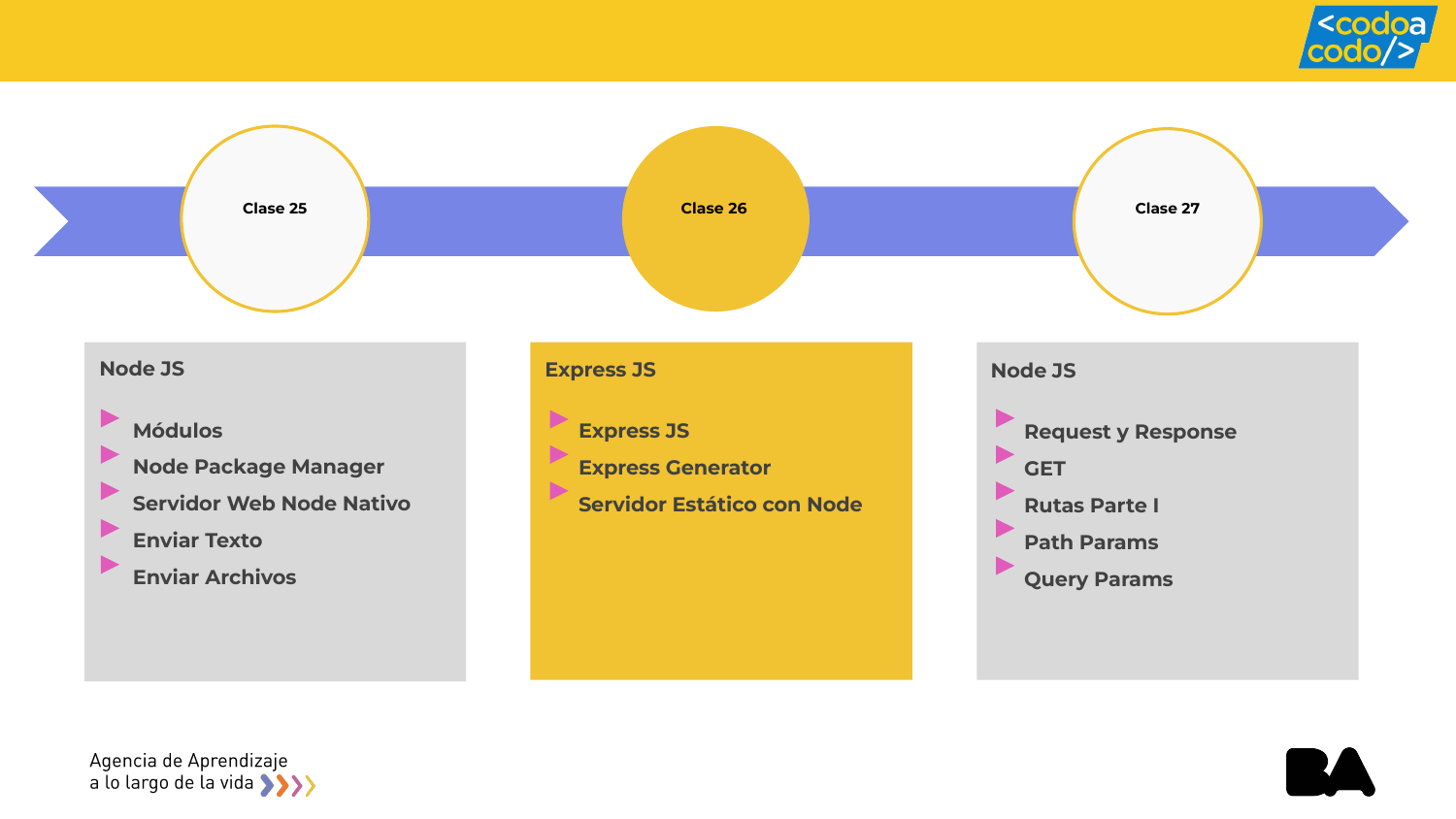

# Clase 25
Clase 26
Clase 27
Node JS

      Módulos
      Node Package Manager
      Servidor Web Node Nativo
      Enviar Texto
      Enviar Archivos
Express JS

      Express JS
      Express Generator
      Servidor Estático con Node

Node JS

      Request y Response
      GET
      Rutas Parte I
      Path Params
      Query Params